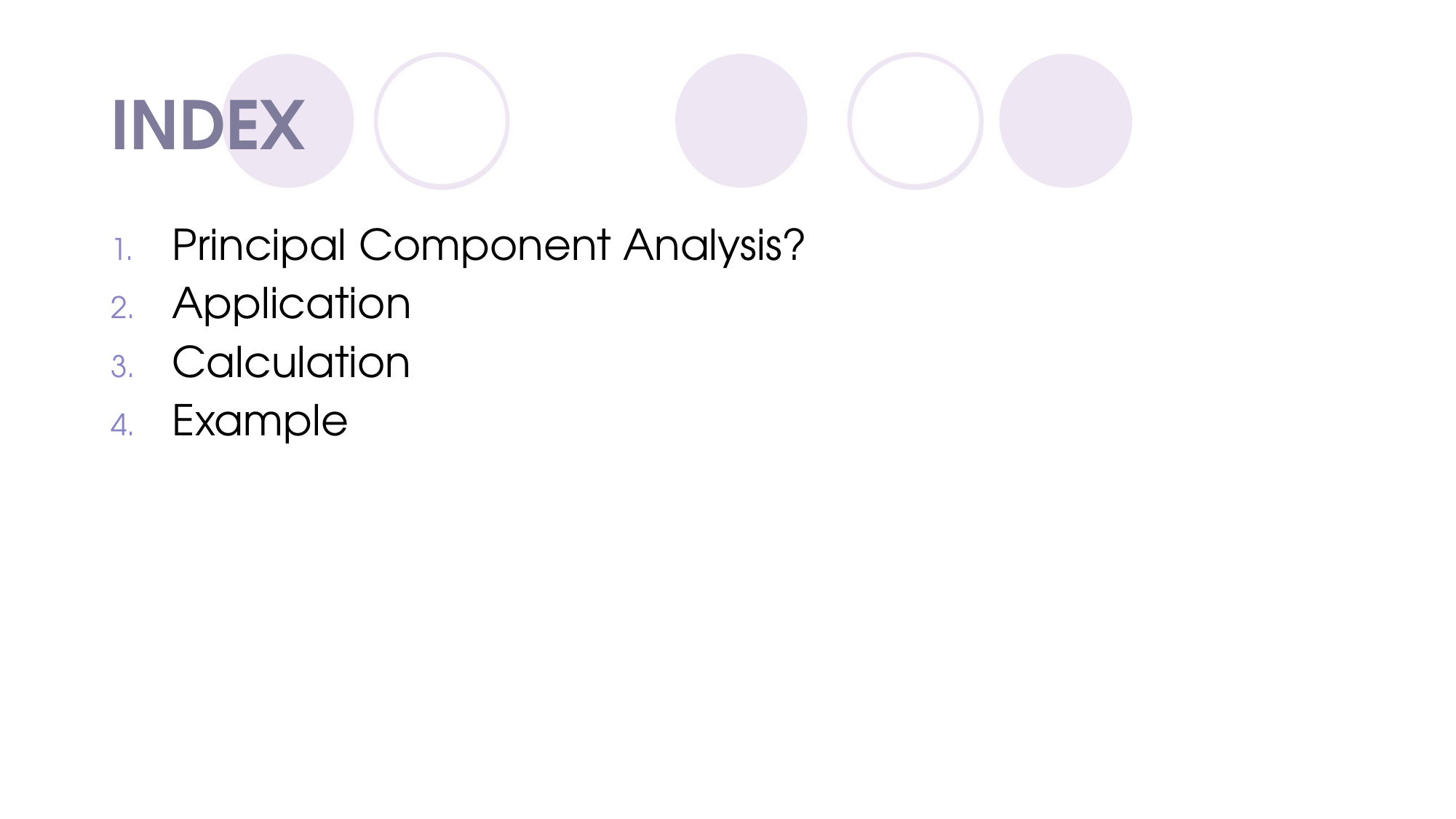

# INDEX
Principal Component Analysis?
Application
Calculation
Example